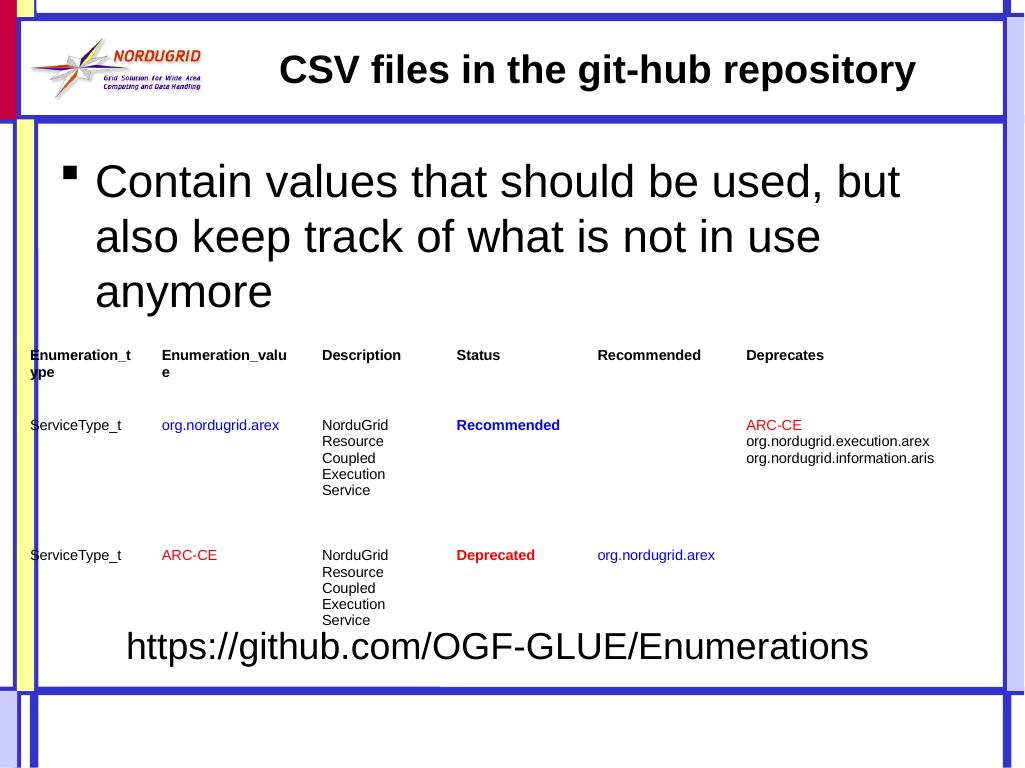

CSV files in the git-hub repository
Contain values that should be used, but also keep track of what is not in use anymore
| Enumeration\_type | Enumeration\_value | Description | Status | Recommended | Deprecates |
| --- | --- | --- | --- | --- | --- |
| ServiceType\_t | org.nordugrid.arex | NorduGrid Resource Coupled Execution Service | Recommended |  | ARC-CE org.nordugrid.execution.arex org.nordugrid.information.aris |
| ServiceType\_t | ARC-CE | NorduGrid Resource Coupled Execution Service | Deprecated | org.nordugrid.arex |  |
https://github.com/OGF-GLUE/Enumerations